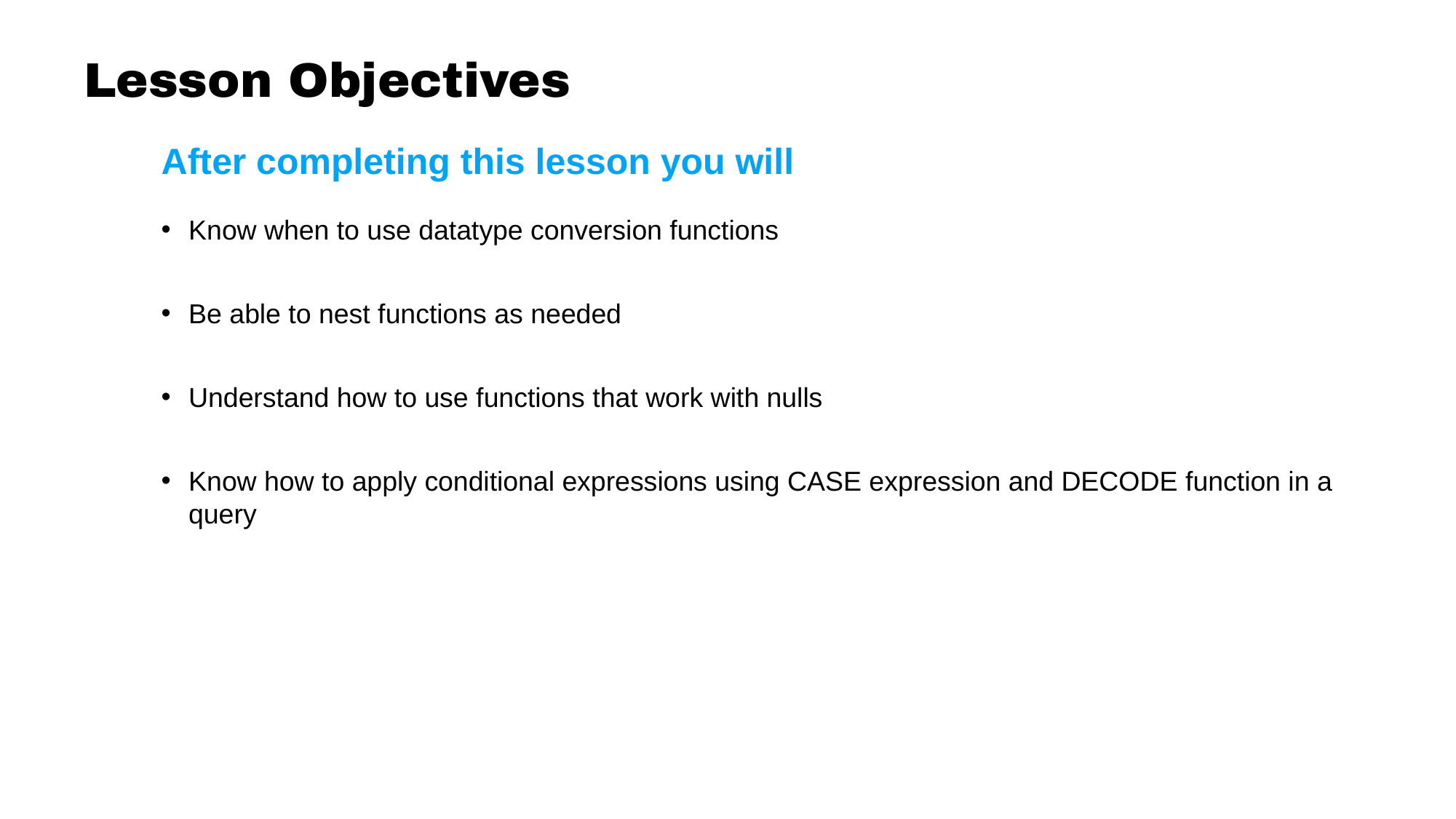

# Lesson Objectives
After completing this lesson you will
Know when to use datatype conversion functions

Be able to nest functions as needed

Understand how to use functions that work with nulls

Know how to apply conditional expressions using CASE expression and DECODE function in a query